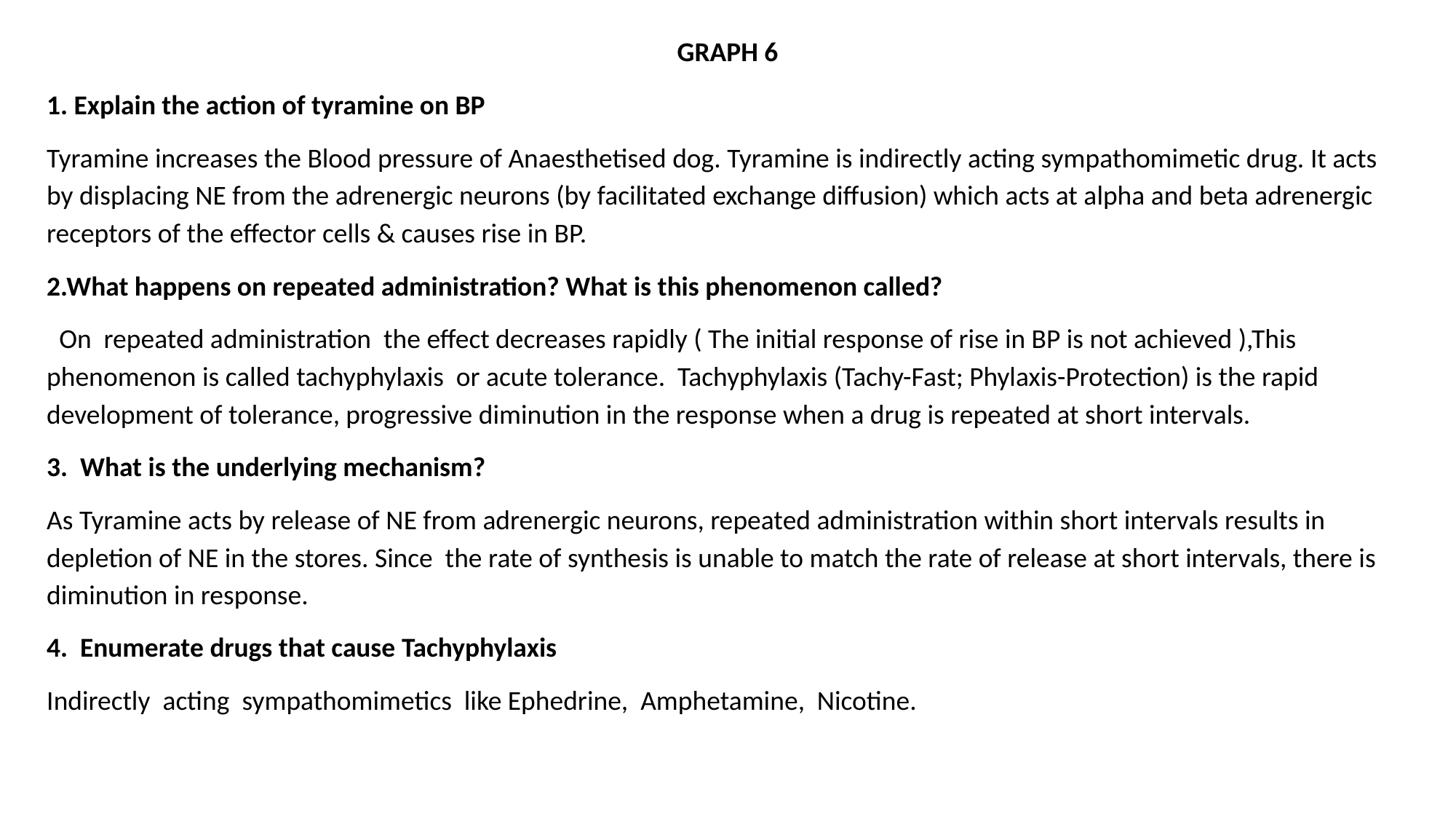

GRAPH 6
1. Explain the action of tyramine on BP
Tyramine increases the Blood pressure of Anaesthetised dog. Tyramine is indirectly acting sympathomimetic drug. It acts by displacing NE from the adrenergic neurons (by facilitated exchange diffusion) which acts at alpha and beta adrenergic receptors of the effector cells & causes rise in BP.
2.What happens on repeated administration? What is this phenomenon called?
  On  repeated administration  the effect decreases rapidly ( The initial response of rise in BP is not achieved ),This phenomenon is called tachyphylaxis  or acute tolerance.  Tachyphylaxis (Tachy-Fast; Phylaxis-Protection) is the rapid development of tolerance, progressive diminution in the response when a drug is repeated at short intervals.
3.  What is the underlying mechanism?
As Tyramine acts by release of NE from adrenergic neurons, repeated administration within short intervals results in depletion of NE in the stores. Since  the rate of synthesis is unable to match the rate of release at short intervals, there is diminution in response.
4.  Enumerate drugs that cause Tachyphylaxis
Indirectly  acting  sympathomimetics  like Ephedrine,  Amphetamine,  Nicotine.